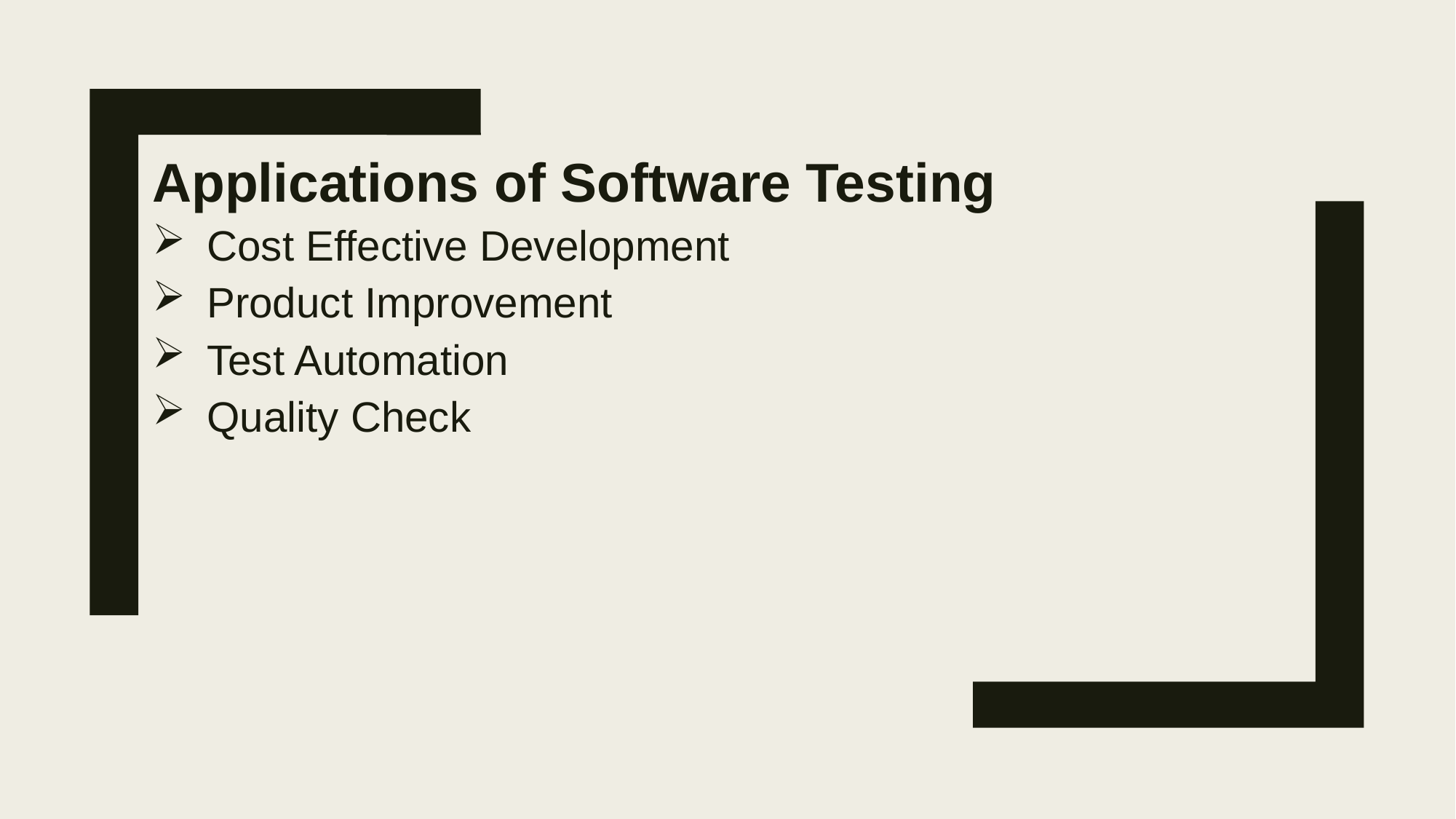

Applications of Software Testing
Cost Effective Development
Product Improvement
Test Automation
Quality Check